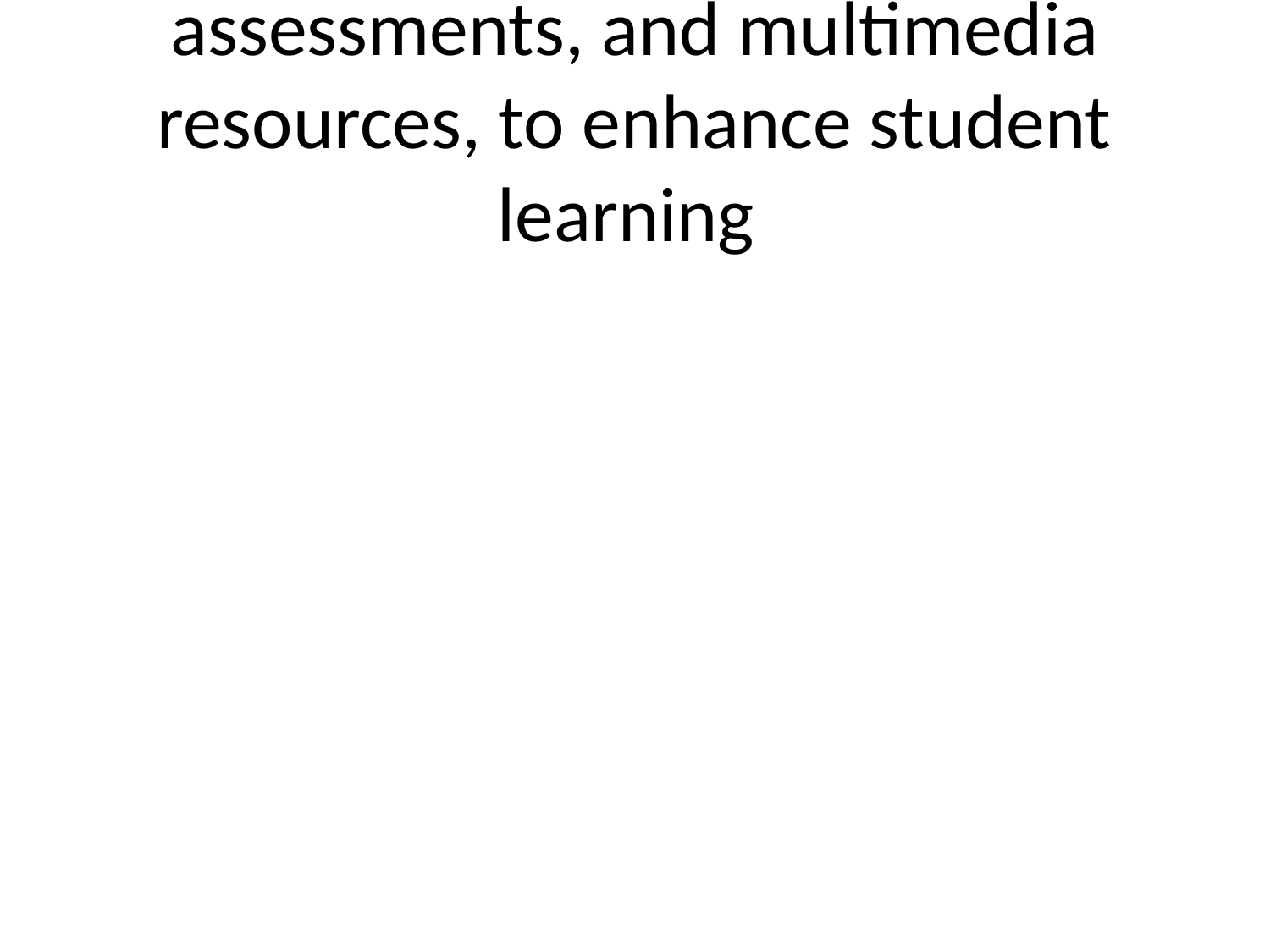

# assessments, and multimedia resources, to enhance student learning